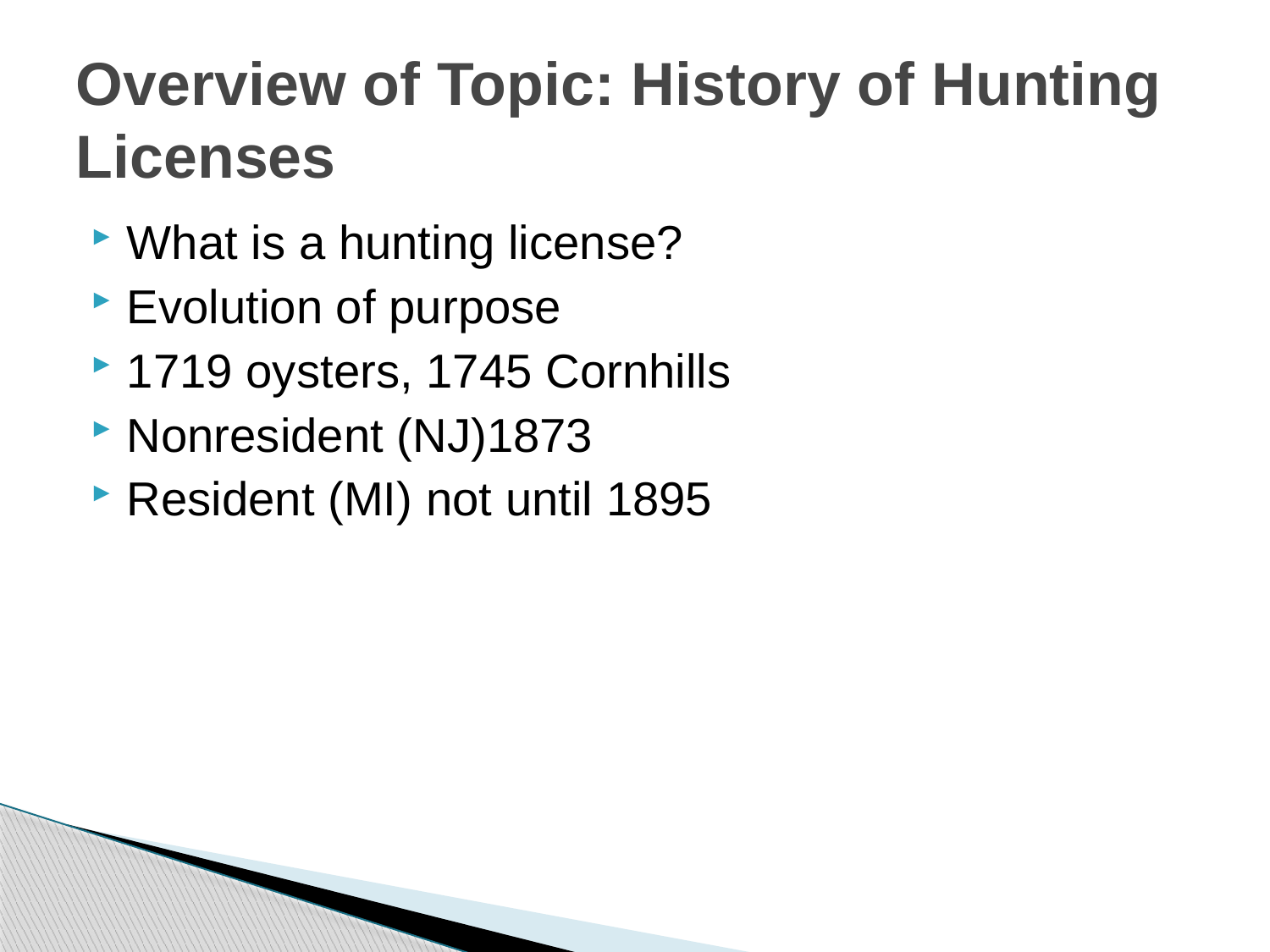

# Overview of Topic: History of Hunting Licenses
What is a hunting license?
Evolution of purpose
1719 oysters, 1745 Cornhills
Nonresident (NJ)1873
Resident (MI) not until 1895